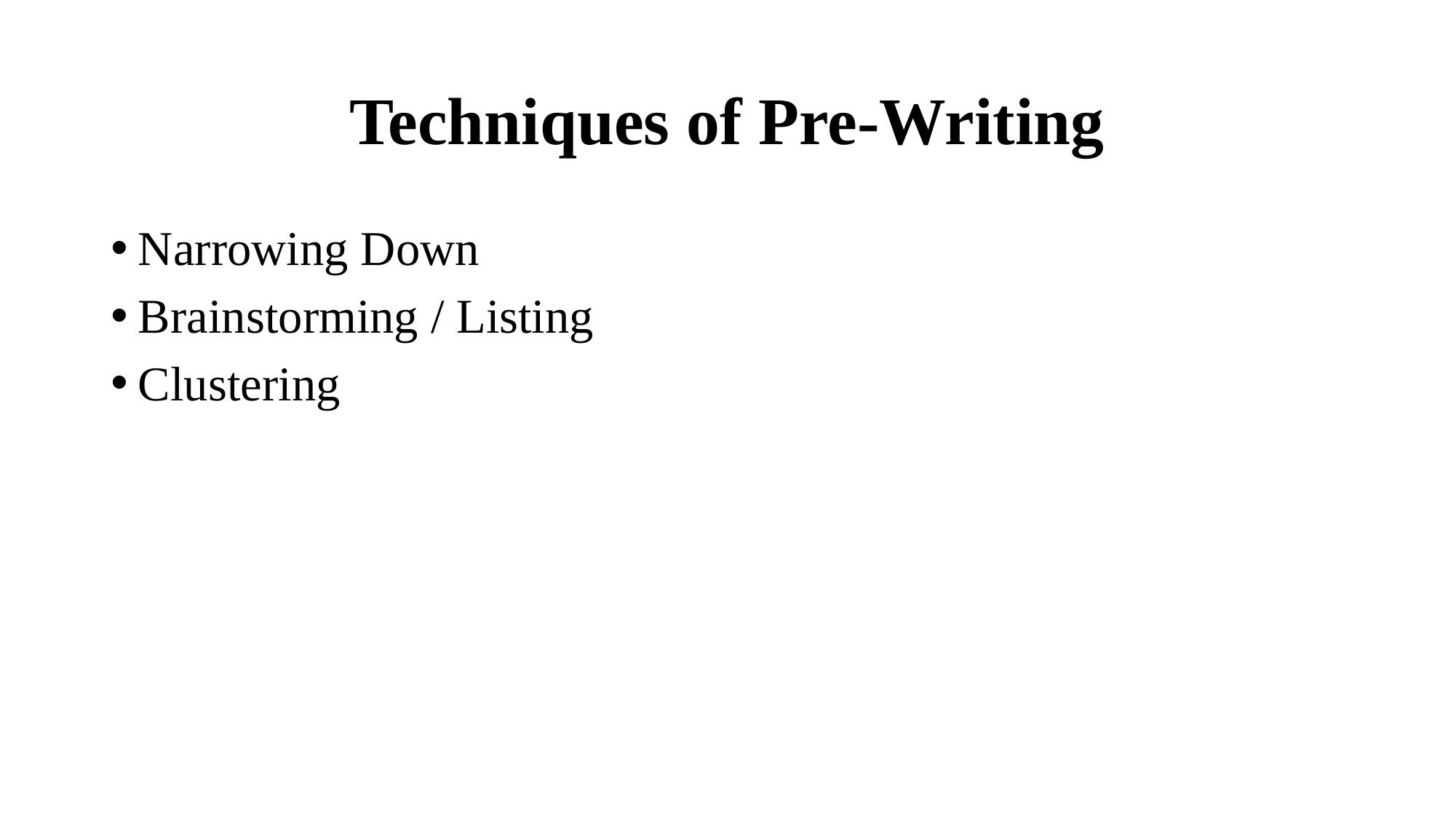

# Techniques of Pre-Writing
Narrowing Down
Brainstorming / Listing
Clustering